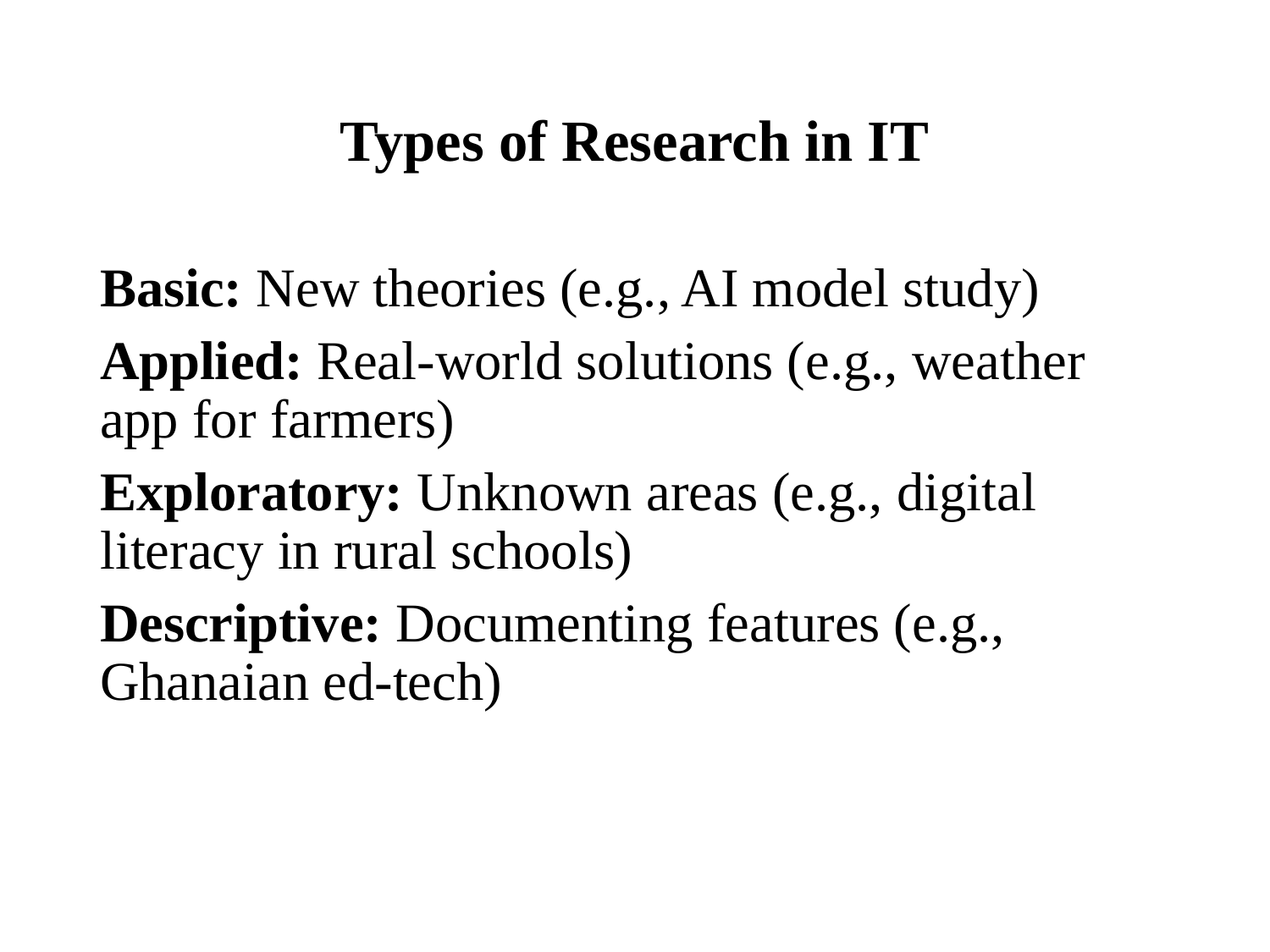

# Types of Research in IT
Basic: New theories (e.g., AI model study)
Applied: Real-world solutions (e.g., weather app for farmers)
Exploratory: Unknown areas (e.g., digital literacy in rural schools)
Descriptive: Documenting features (e.g., Ghanaian ed-tech)